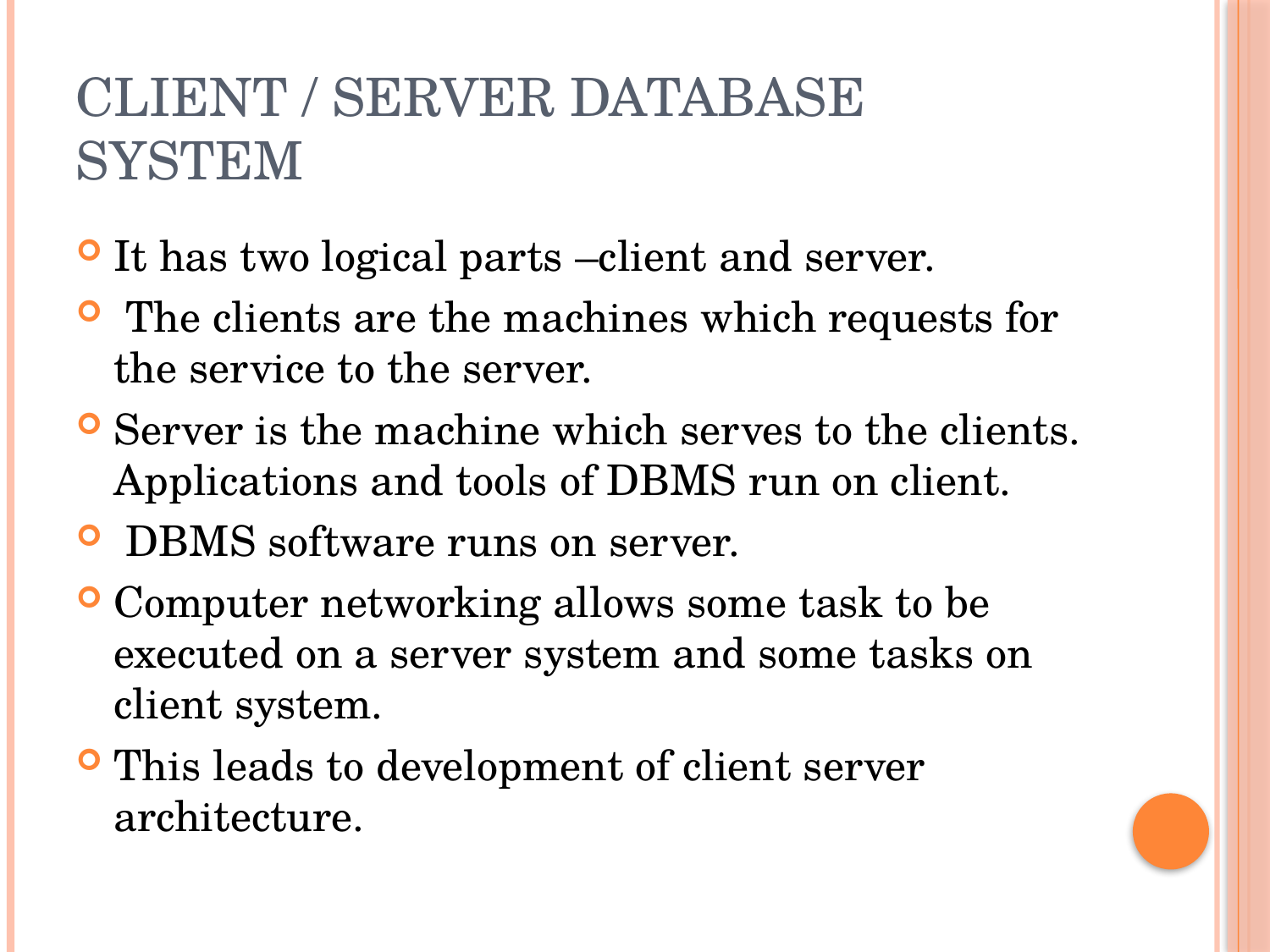

# client / server database system
It has two logical parts –client and server.
 The clients are the machines which requests for the service to the server.
Server is the machine which serves to the clients. Applications and tools of DBMS run on client.
 DBMS software runs on server.
Computer networking allows some task to be executed on a server system and some tasks on client system.
This leads to development of client server architecture.